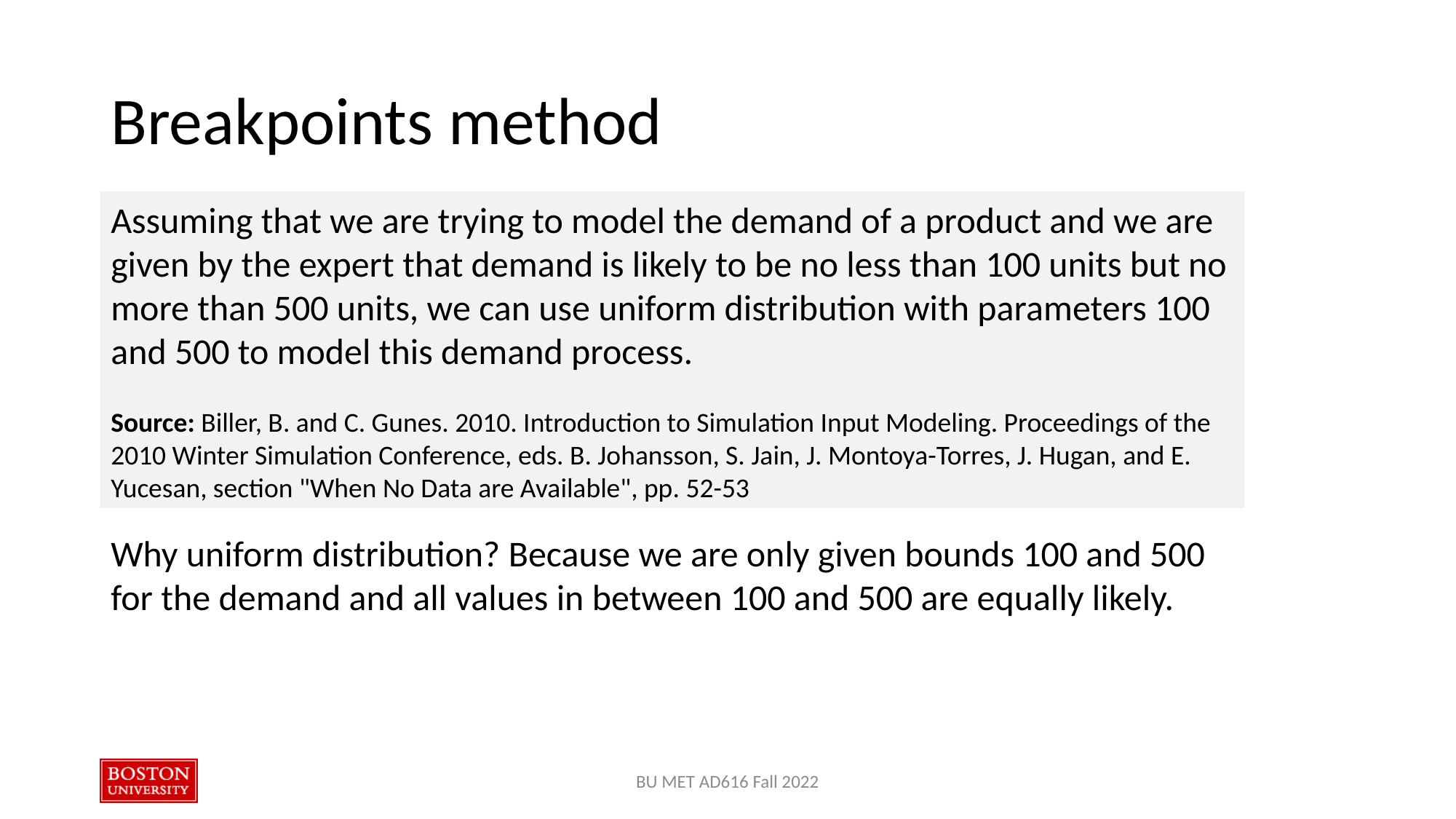

# Breakpoints method
Assuming that we are trying to model the demand of a product and we are given by the expert that demand is likely to be no less than 100 units but no more than 500 units, we can use uniform distribution with parameters 100 and 500 to model this demand process.

Source: Biller, B. and C. Gunes. 2010. Introduction to Simulation Input Modeling. Proceedings of the 2010 Winter Simulation Conference, eds. B. Johansson, S. Jain, J. Montoya-Torres, J. Hugan, and E. Yucesan, section "When No Data are Available", pp. 52-53
Why uniform distribution? Because we are only given bounds 100 and 500 for the demand and all values in between 100 and 500 are equally likely.
BU MET AD616 Fall 2022